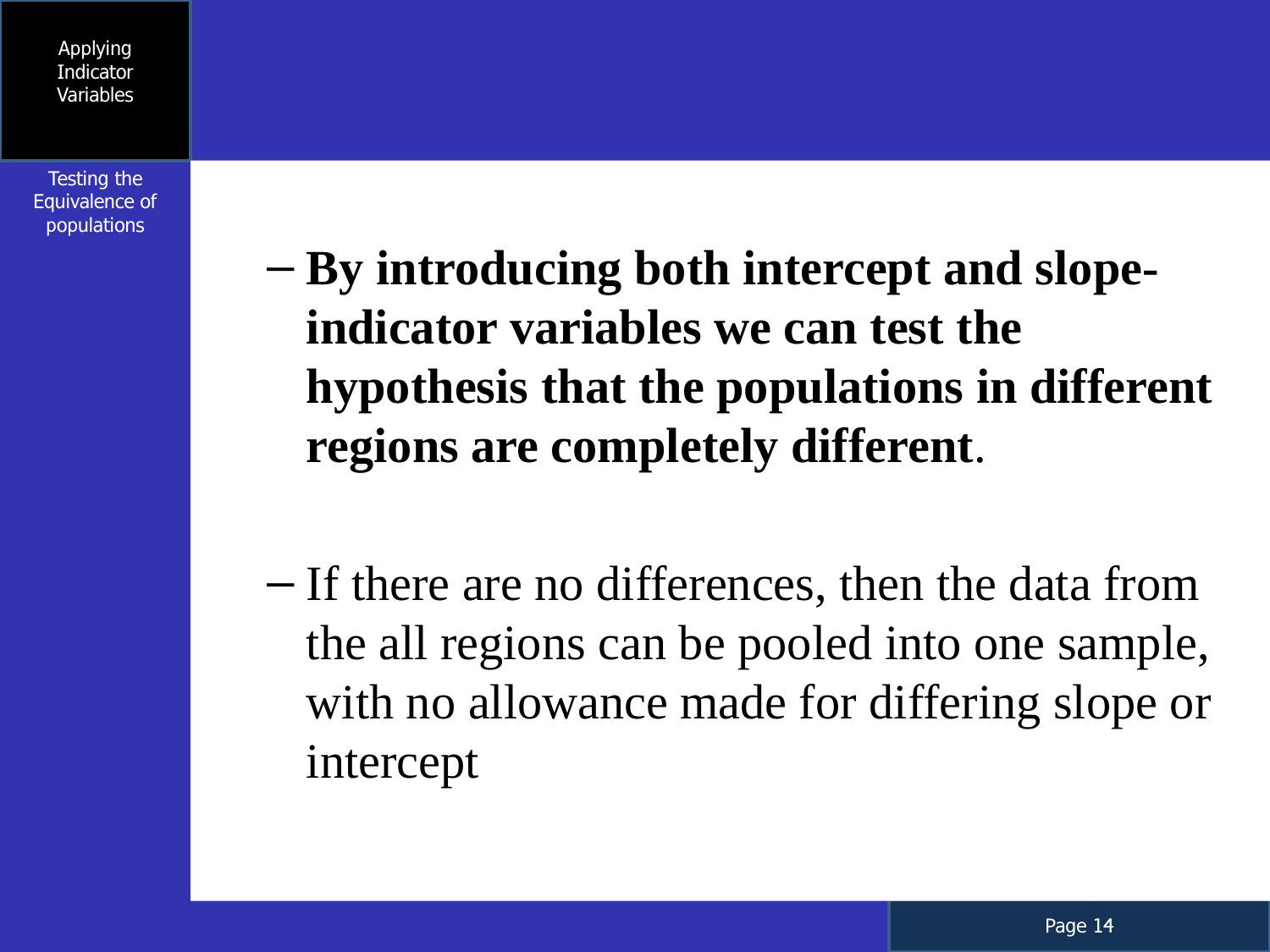

Applying Indicator Variables
Testing the Equivalence of populations

By introducing both intercept and slope-indicator variables we can test the hypothesis that the populations in different regions are completely different.

If there are no differences, then the data from the all regions can be pooled into one sample, with no allowance made for differing slope or intercept